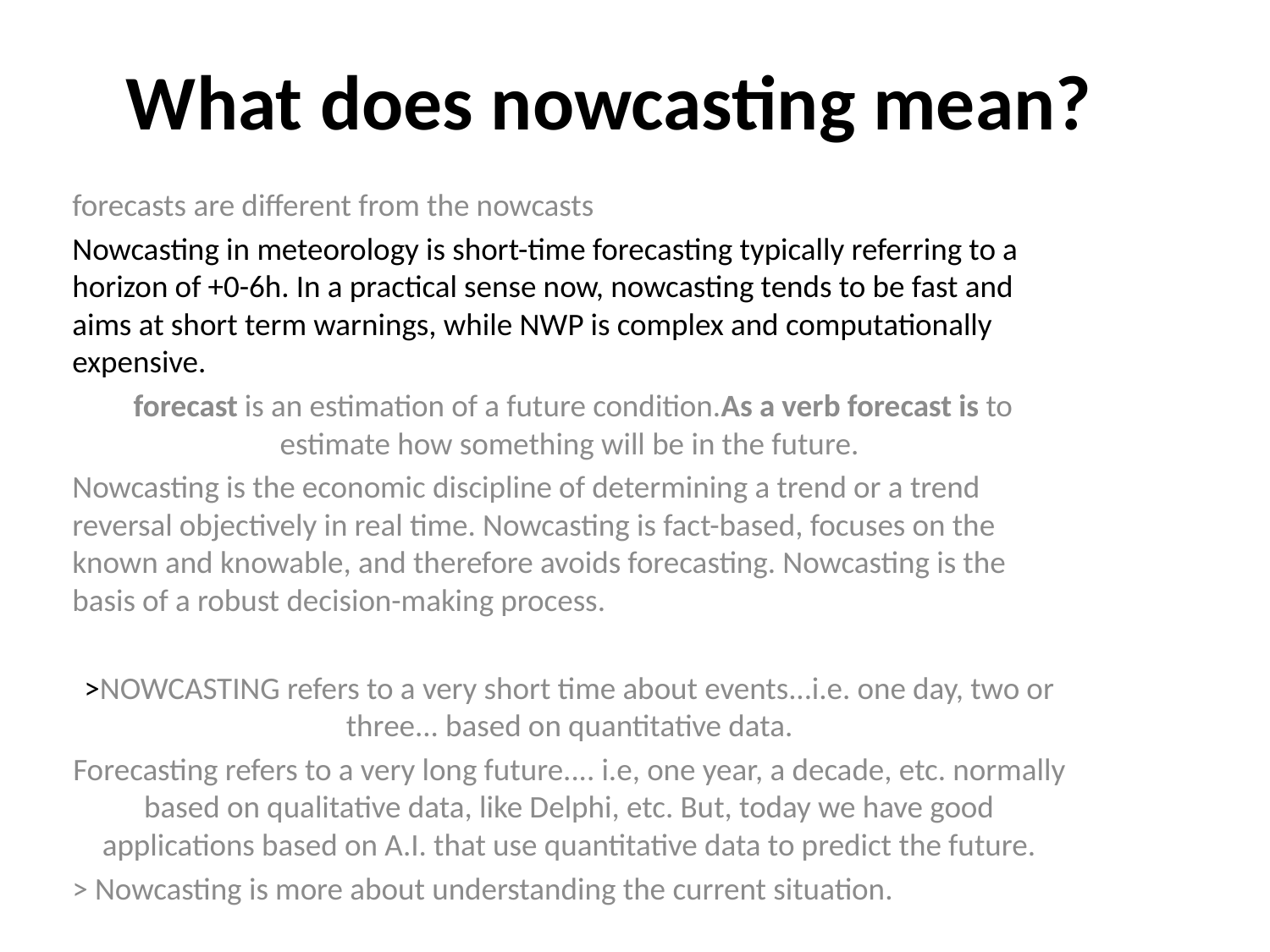

# What does nowcasting mean?
forecasts are different from the nowcasts
Nowcasting in meteorology is short-time forecasting typically referring to a horizon of +0-6h. In a practical sense now, nowcasting tends to be fast and aims at short term warnings, while NWP is complex and computationally expensive.
 forecast is an estimation of a future condition.As a verb forecast is to estimate how something will be in the future.
Nowcasting is the economic discipline of determining a trend or a trend reversal objectively in real time. Nowcasting is fact-based, focuses on the known and knowable, and therefore avoids forecasting. Nowcasting is the basis of a robust decision-making process.

>NOWCASTING refers to a very short time about events...i.e. one day, two or three... based on quantitative data.
Forecasting refers to a very long future.... i.e, one year, a decade, etc. normally based on qualitative data, like Delphi, etc. But, today we have good applications based on A.I. that use quantitative data to predict the future.
> Nowcasting is more about understanding the current situation.